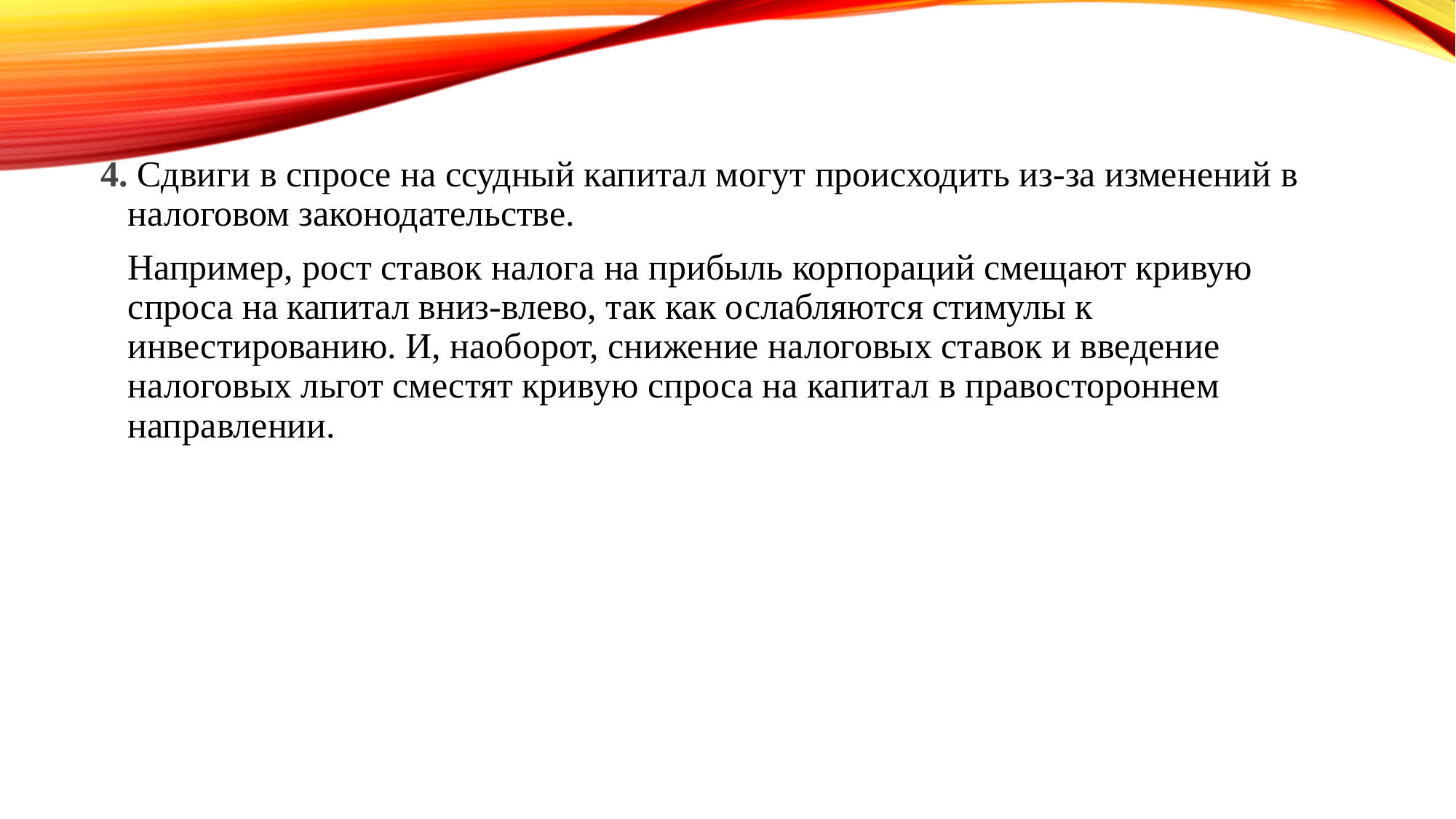

4. Сдвиги в спросе на ссудный капитал могут происходить из-за изменений в налоговом законодательстве.
	Например, рост ставок налога на прибыль корпораций смещают кривую спроса на капитал вниз-влево, так как ослабляются стимулы к инвестированию. И, наоборот, снижение налоговых ставок и введение налоговых льгот сместят кривую спроса на капитал в правостороннем направлении.